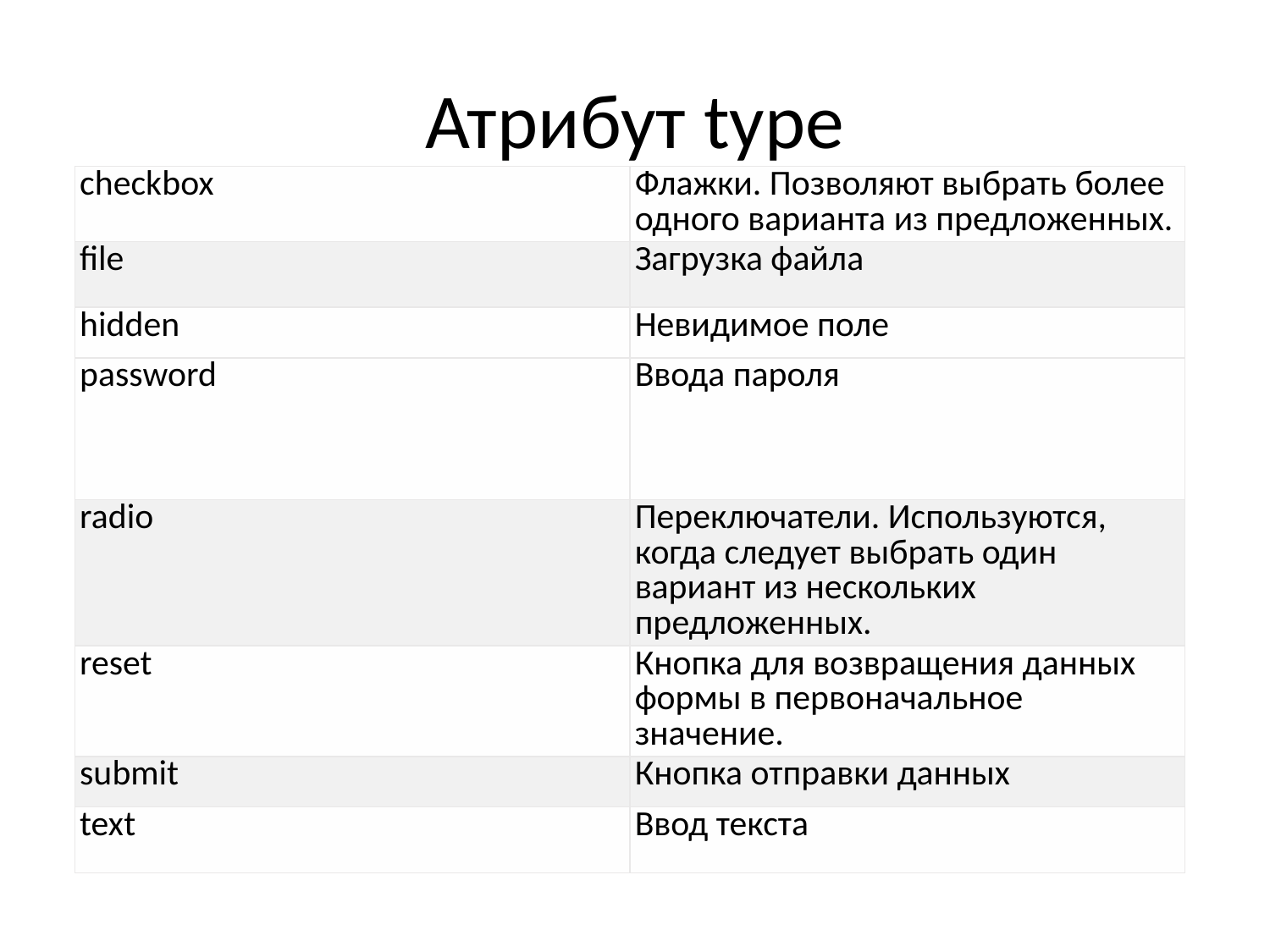

# Атрибут type
| checkbox | Флажки. Позволяют выбрать более одного варианта из предложенных. |
| --- | --- |
| file | Загрузка файла |
| hidden | Невидимое поле |
| password | Ввода пароля |
| radio | Переключатели. Используются, когда следует выбрать один вариант из нескольких предложенных. |
| reset | Кнопка для возвращения данных формы в первоначальное значение. |
| submit | Кнопка отправки данных |
| text | Ввод текста |